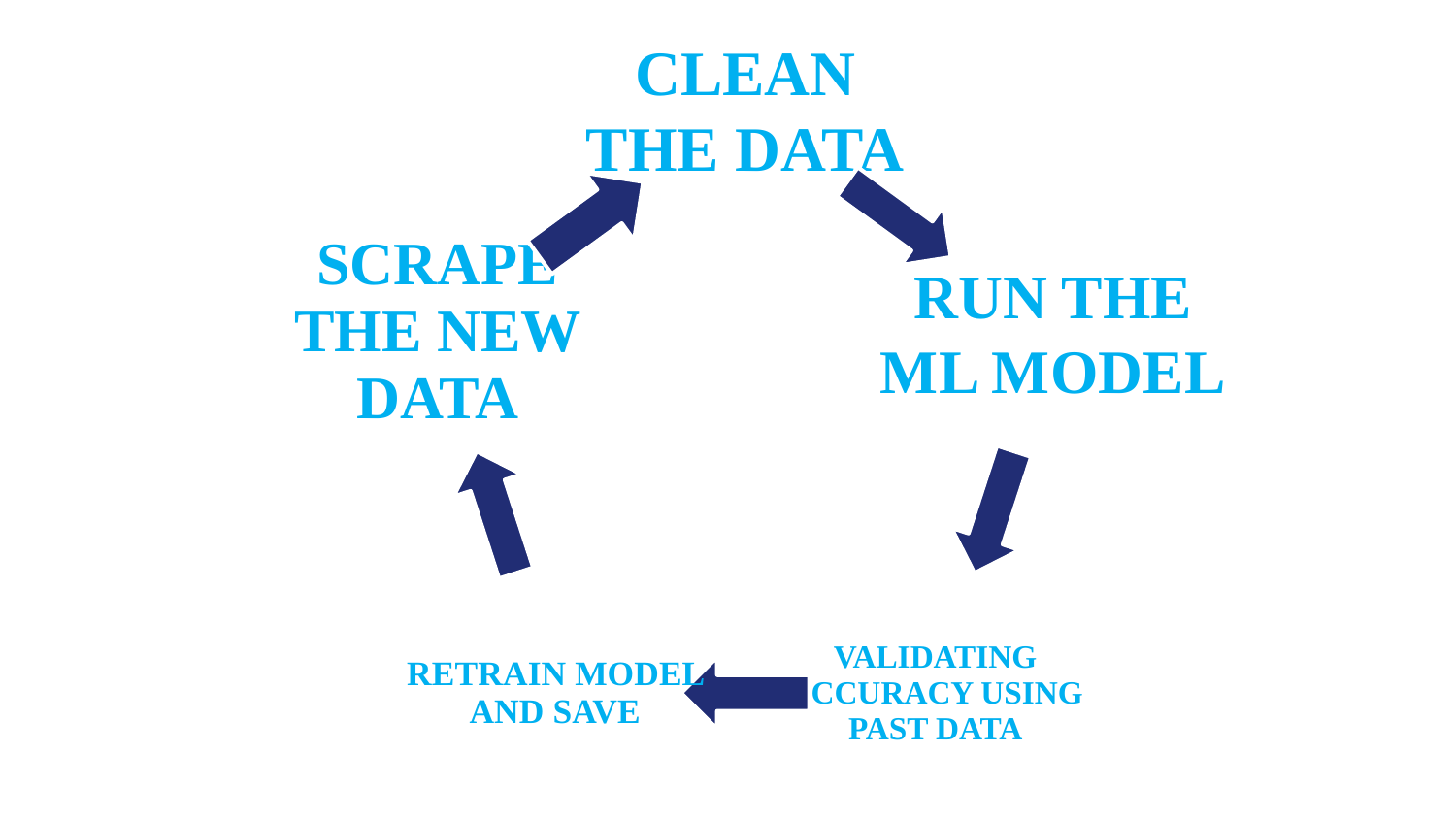

CLEAN THE DATA
RUN THE ML MODEL
VALIDATING ACCURACY USING PAST DATA
RETRAIN MODEL AND SAVE
SCRAPE THE NEW DATA
#